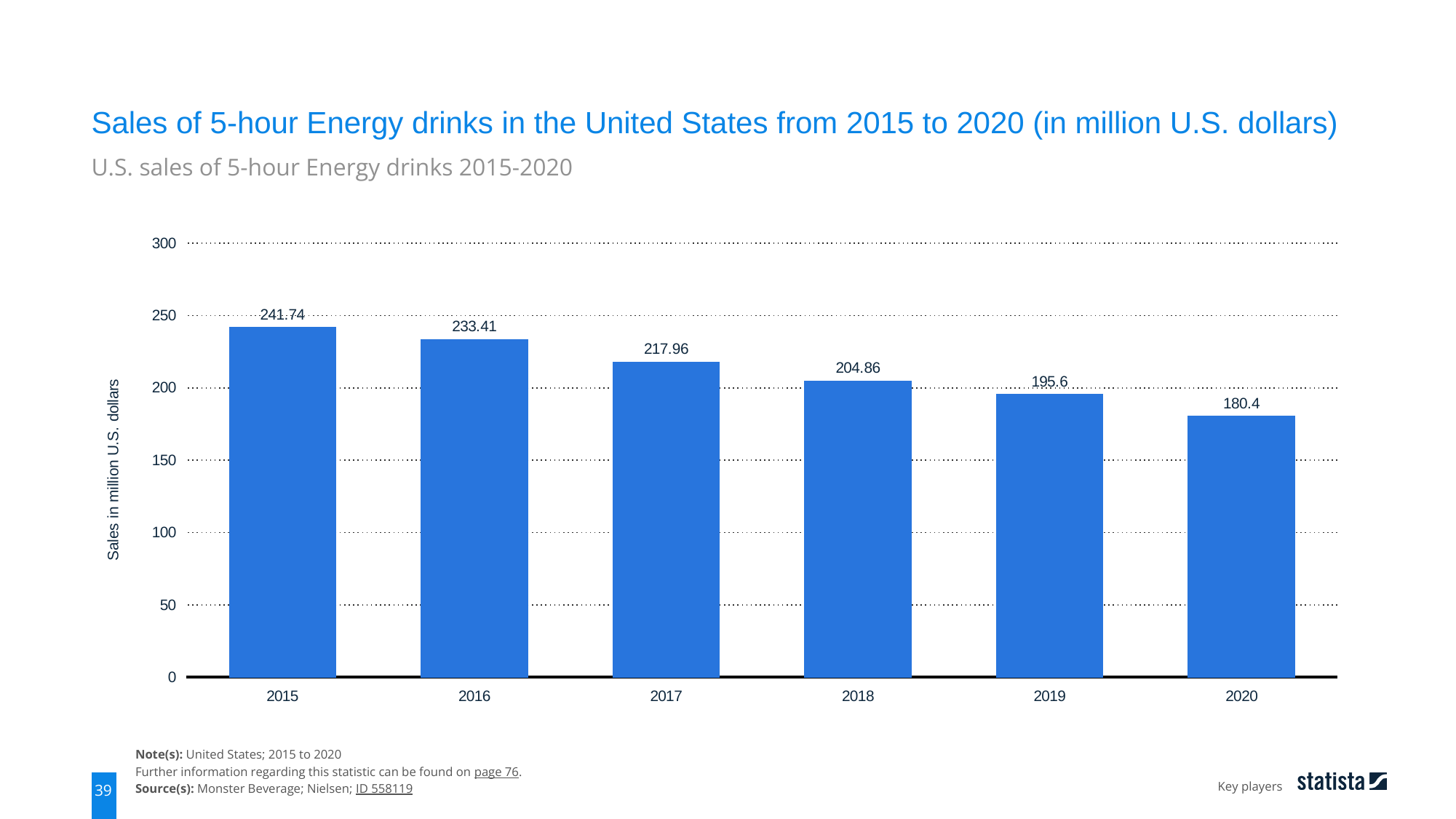

Sales of 5-hour Energy drinks in the United States from 2015 to 2020 (in million U.S. dollars)
U.S. sales of 5-hour Energy drinks 2015-2020

### Chart

| Category | data |
|---|---|
| 2015 | 241.74 |
| 2016 | 233.41 |
| 2017 | 217.96 |
| 2018 | 204.86 |
| 2019 | 195.6 |
| 2020 | 180.4 |
Note(s): United States; 2015 to 2020
Further information regarding this statistic can be found on page 76.
Source(s): Monster Beverage; Nielsen; ID 558119
Key players

39